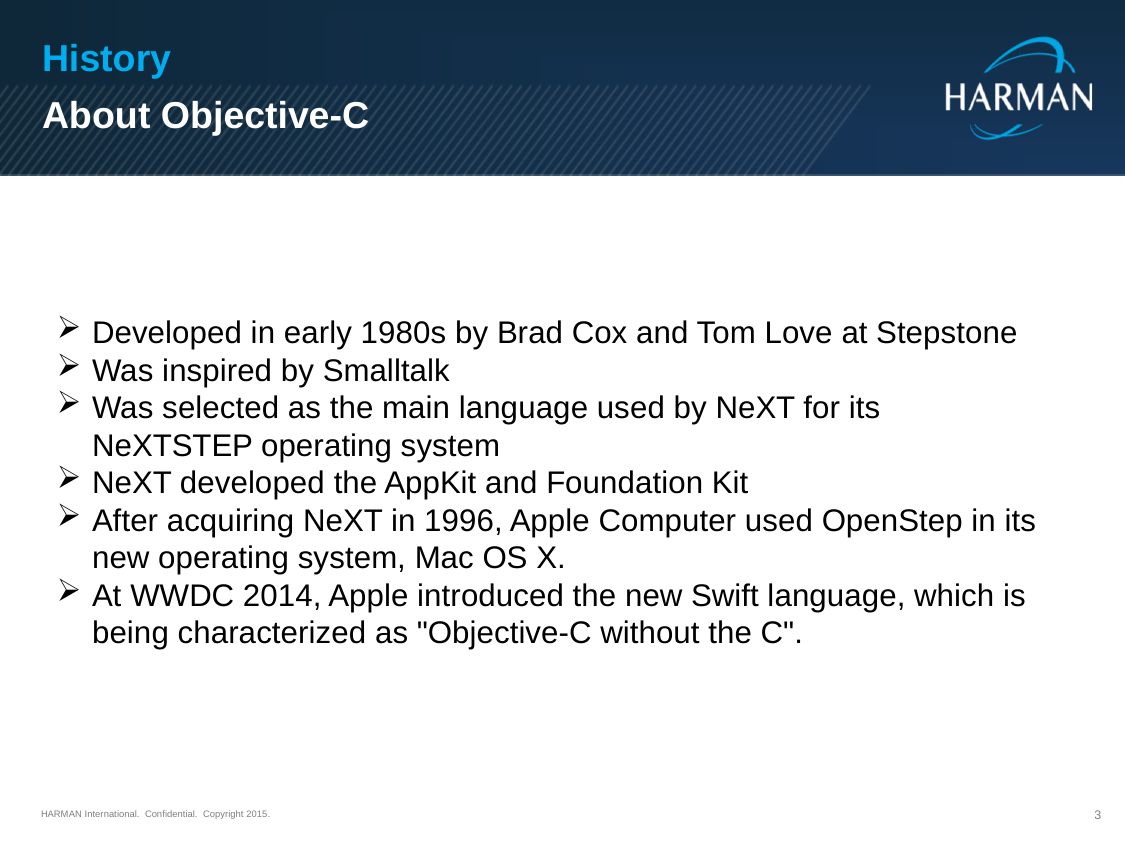

History
About Objective-C
Developed in early 1980s by Brad Cox and Tom Love at Stepstone
Was inspired by Smalltalk
Was selected as the main language used by NeXT for its NeXTSTEP operating system
NeXT developed the AppKit and Foundation Kit
After acquiring NeXT in 1996, Apple Computer used OpenStep in its new operating system, Mac OS X.
At WWDC 2014, Apple introduced the new Swift language, which is being characterized as "Objective-C without the C".